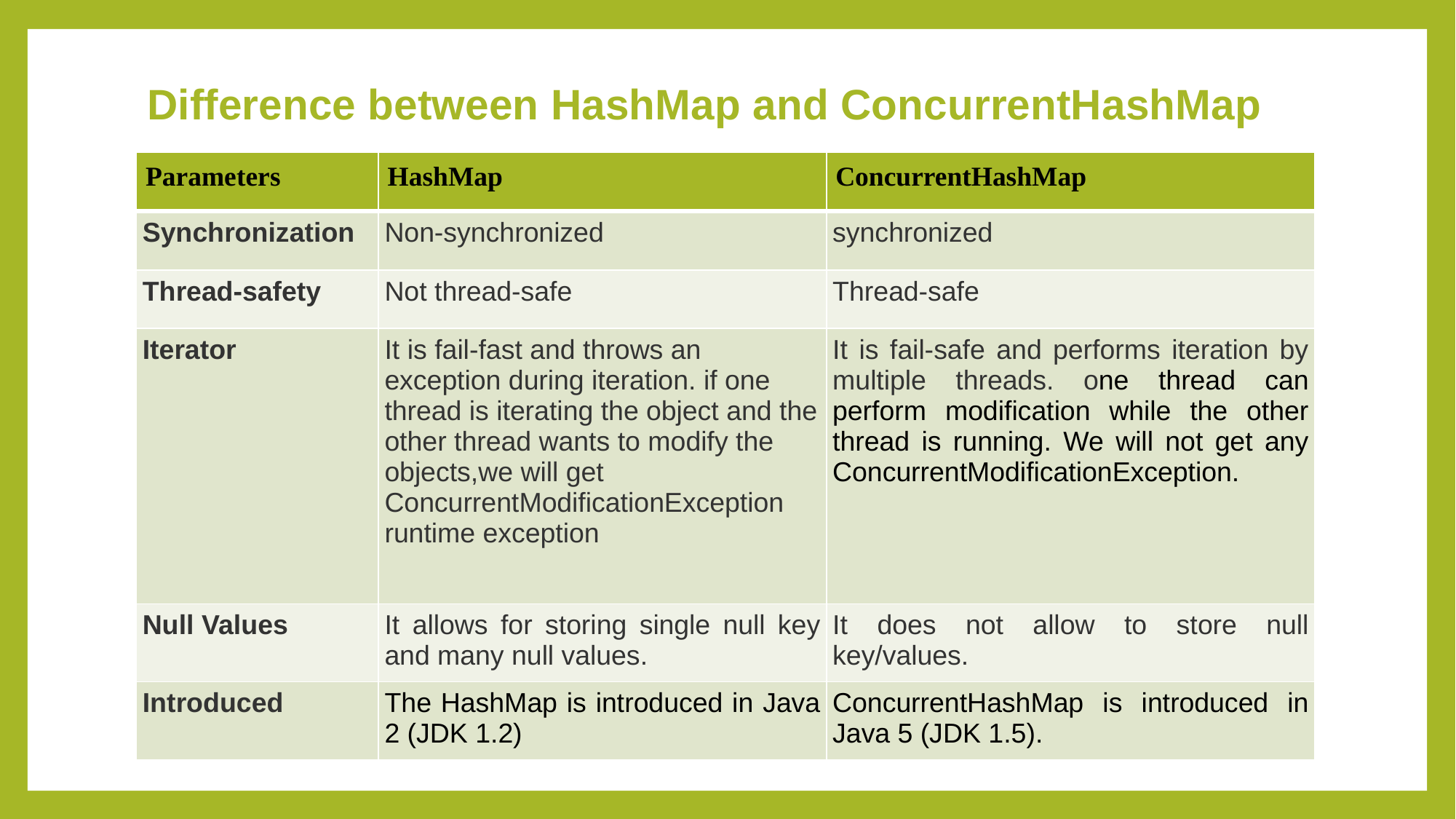

# Difference between HashMap and ConcurrentHashMap
| Parameters | HashMap | ConcurrentHashMap |
| --- | --- | --- |
| Synchronization | Non-synchronized | synchronized |
| Thread-safety | Not thread-safe | Thread-safe |
| Iterator | It is fail-fast and throws an exception during iteration. if one thread is iterating the object and the other thread wants to modify the objects,we will get ConcurrentModificationException  runtime exception | It is fail-safe and performs iteration by multiple threads. one thread can perform modification while the other thread is running. We will not get any ConcurrentModificationException. |
| Null Values | It allows for storing single null key and many null values. | It does not allow to store null key/values. |
| Introduced | The HashMap is introduced in Java 2 (JDK 1.2) | ConcurrentHashMap is introduced in Java 5 (JDK 1.5). |